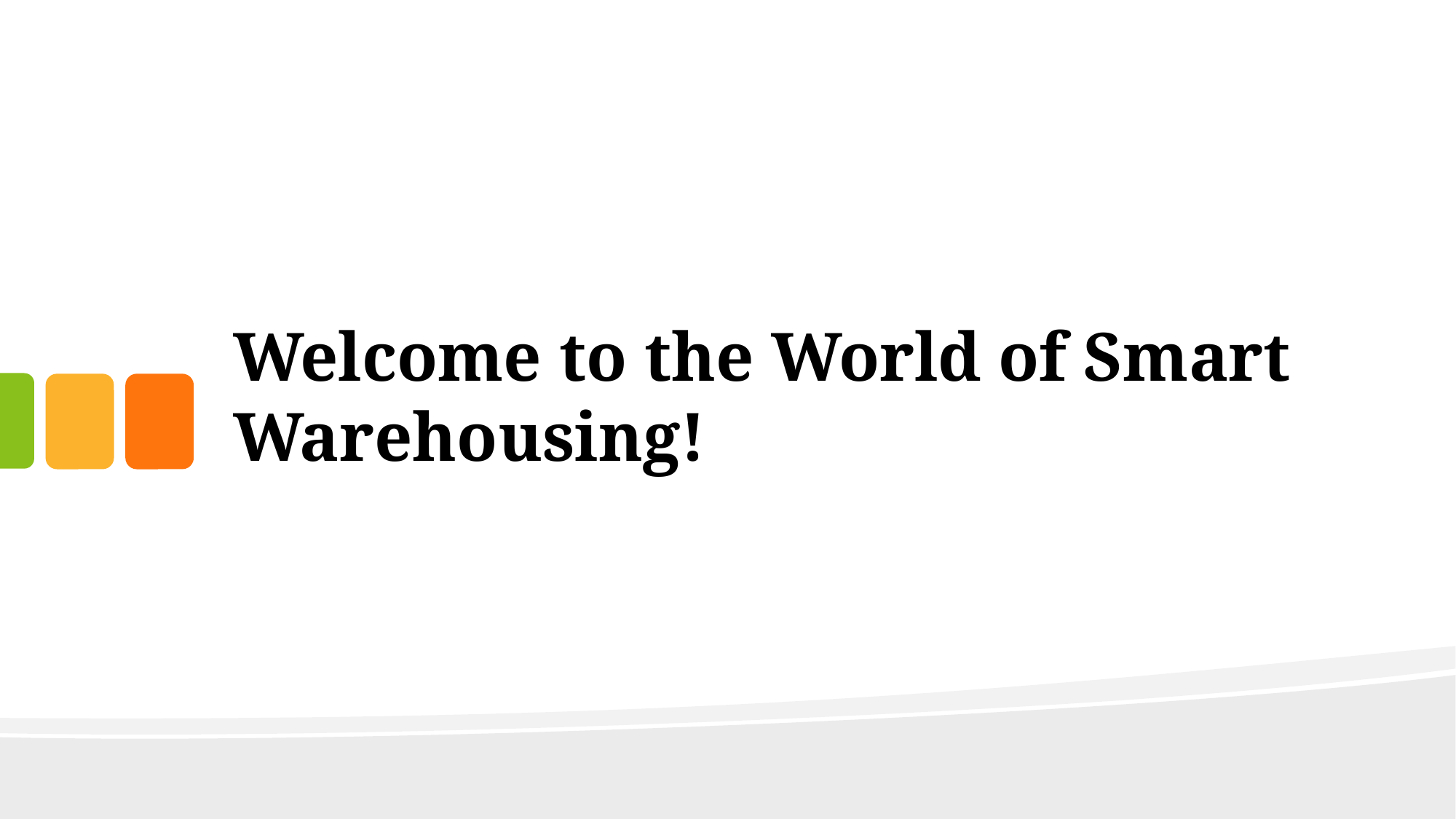

# Welcome to the World of Smart Warehousing!